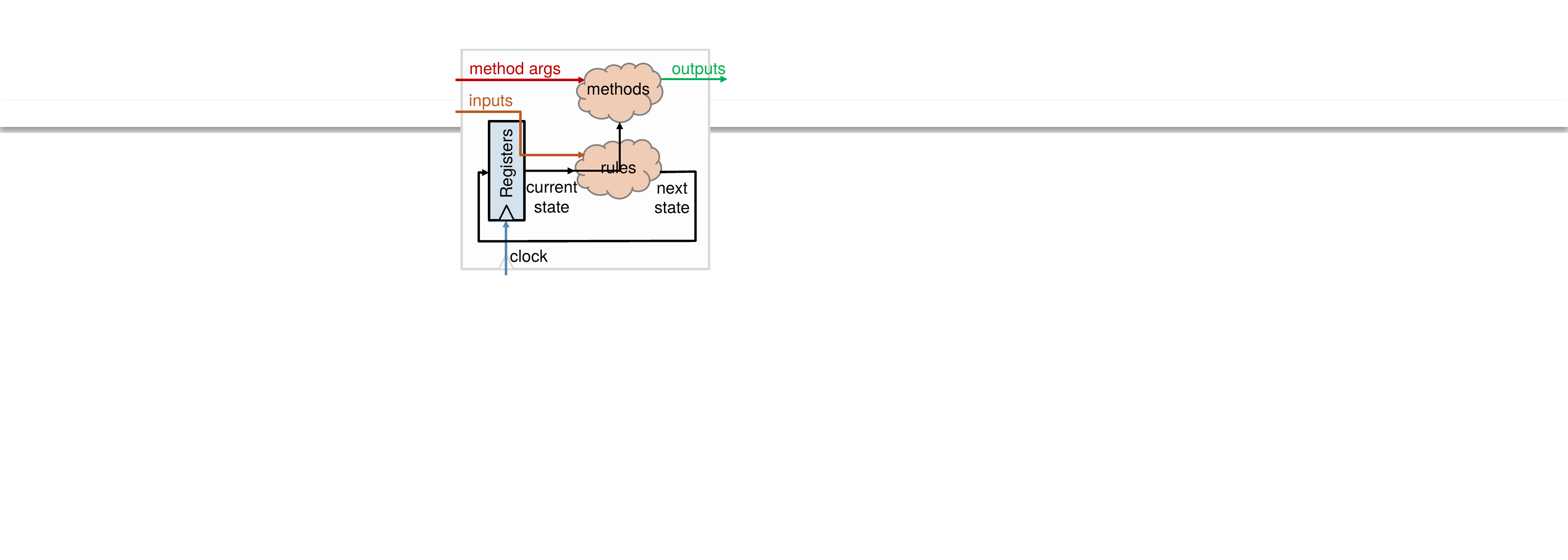

outputs
method args

methods
inputs

Registers
rules

current state
next state

clock